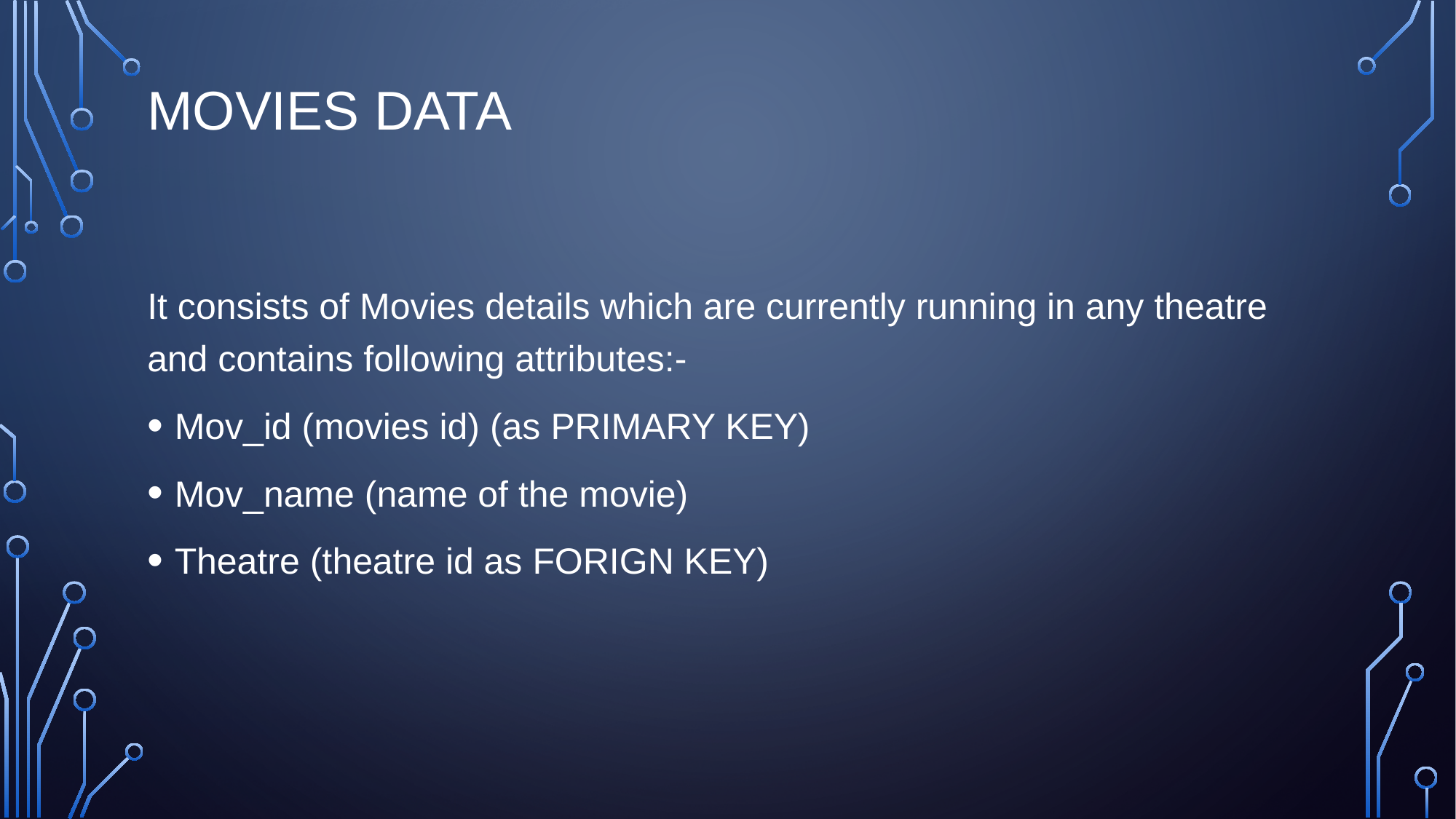

# Movies data
It consists of Movies details which are currently running in any theatre and contains following attributes:-
Mov_id (movies id) (as PRIMARY KEY)
Mov_name (name of the movie)
Theatre (theatre id as FORIGN KEY)